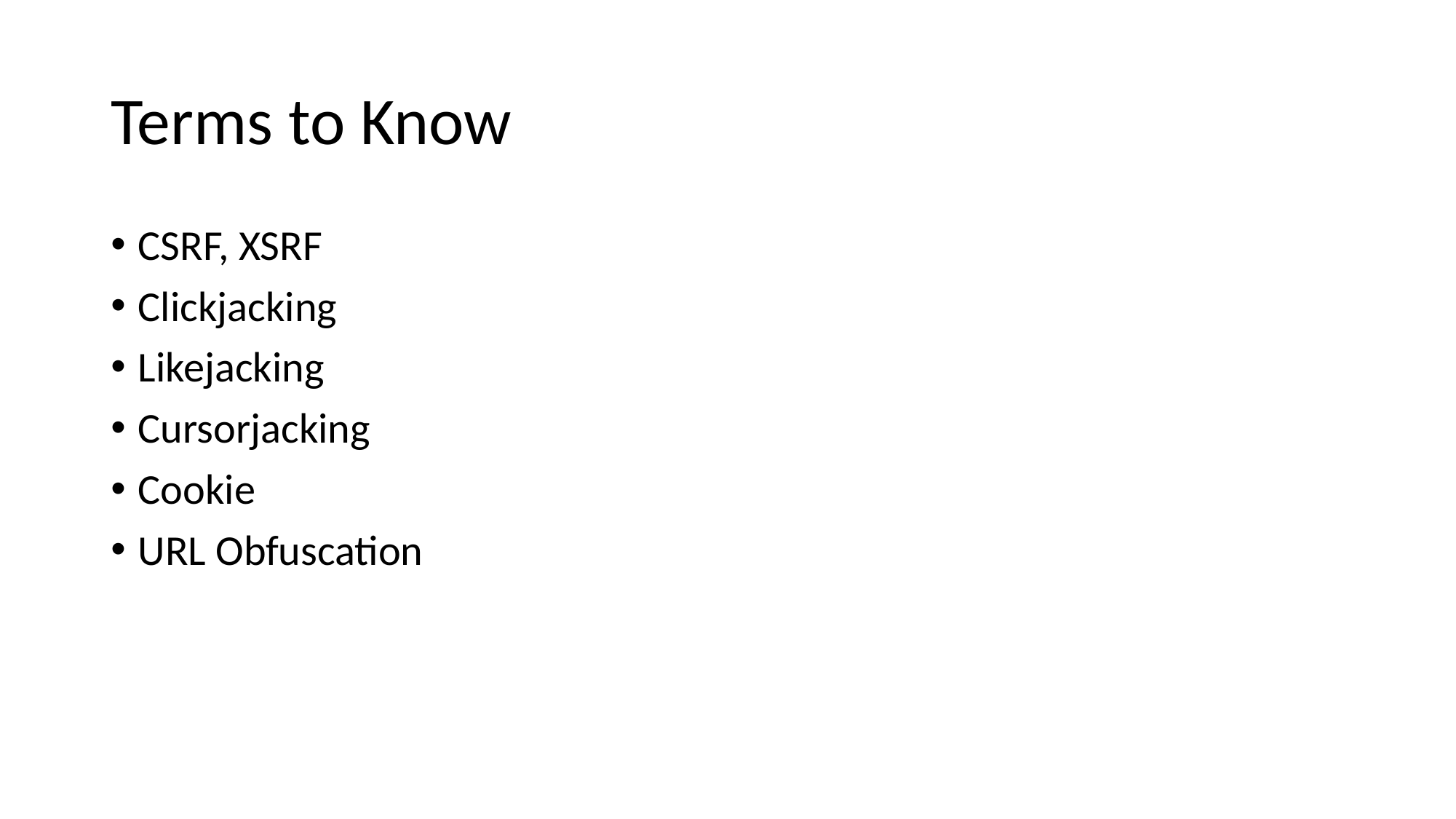

# Terms to Know
CSRF, XSRF
Clickjacking
Likejacking
Cursorjacking
Cookie
URL Obfuscation